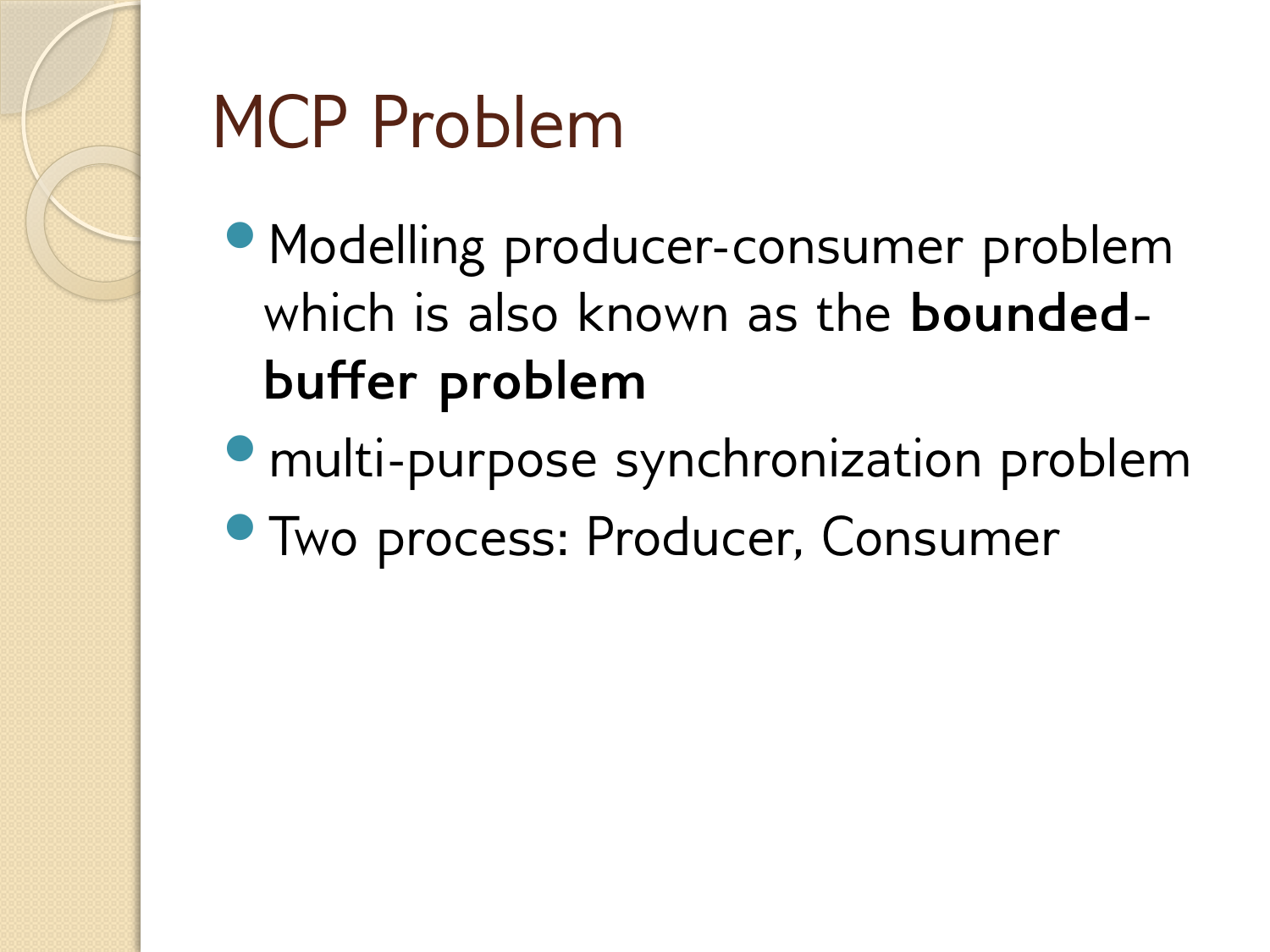

# MCP Problem
Modelling producer-consumer problem which is also known as the bounded-buffer problem
multi-purpose synchronization problem
Two process: Producer, Consumer